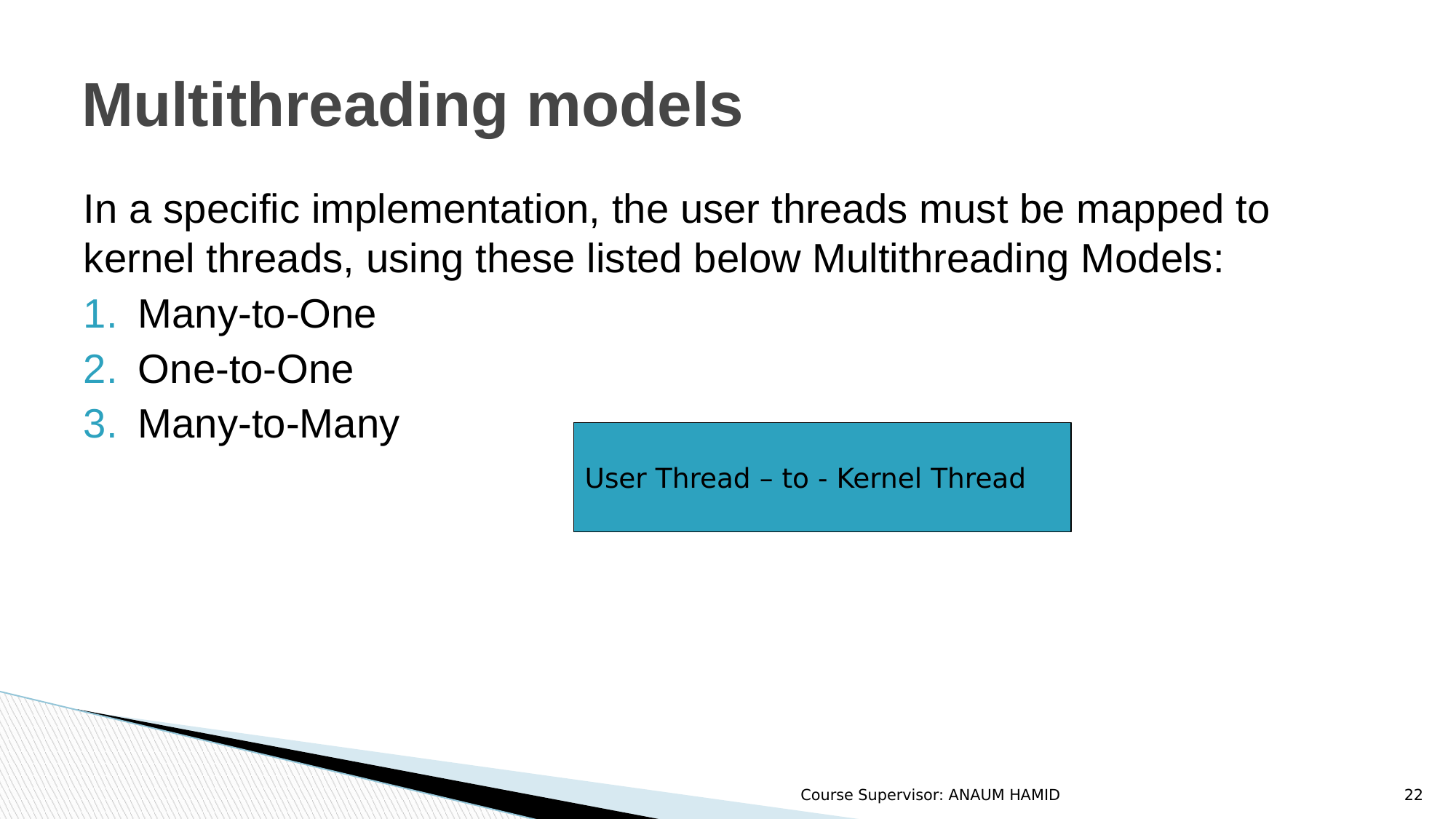

# Multithreading models
In a specific implementation, the user threads must be mapped to kernel threads, using these listed below Multithreading Models:
Many-to-One
One-to-One
Many-to-Many

User Thread – to - Kernel Thread
Course Supervisor: ANAUM HAMID
22